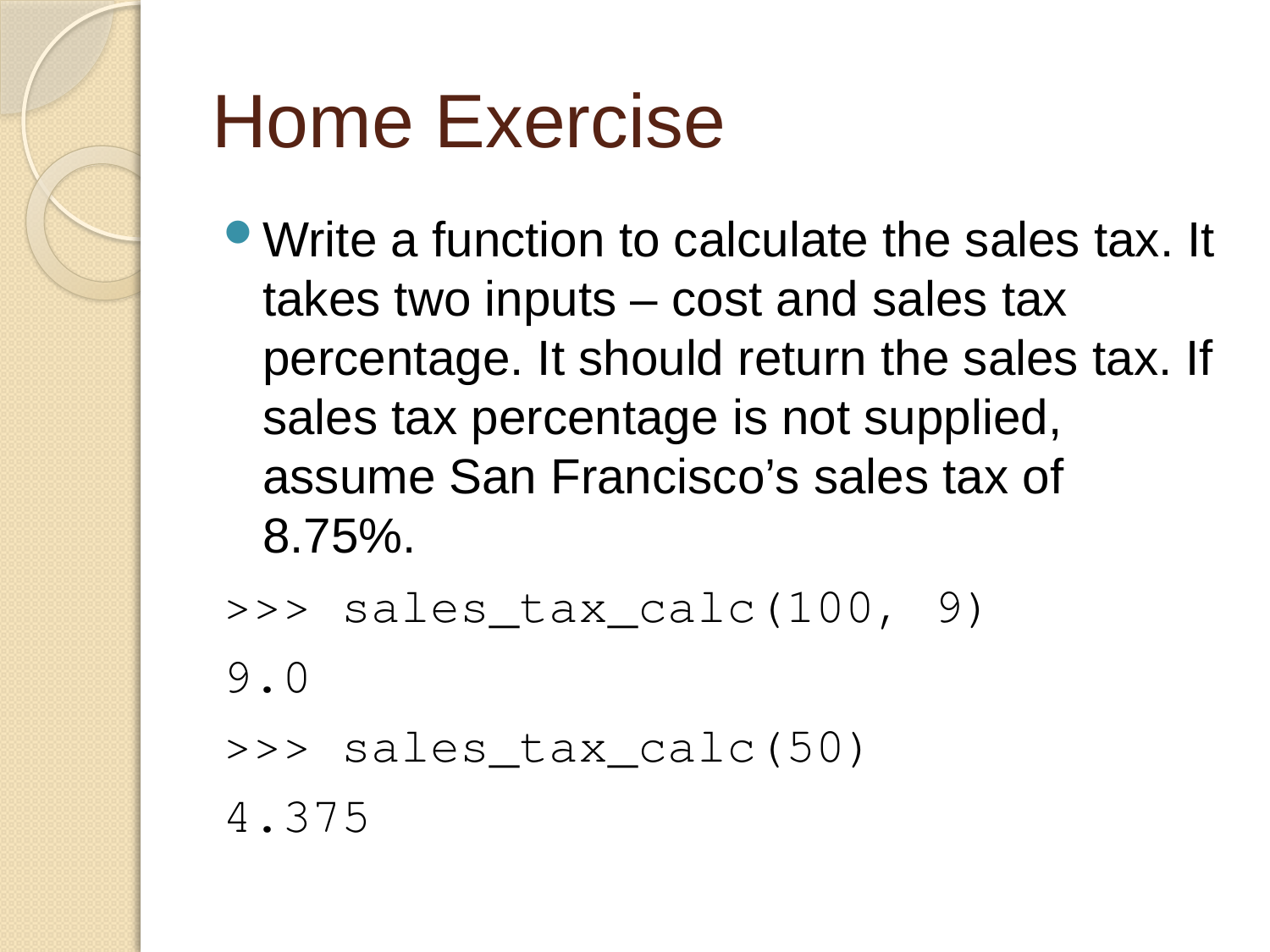

# Home Exercise
Write a function to calculate the sales tax. It takes two inputs – cost and sales tax percentage. It should return the sales tax. If sales tax percentage is not supplied, assume San Francisco’s sales tax of 8.75%.
>>> sales_tax_calc(100, 9)
9.0
>>> sales_tax_calc(50)
4.375